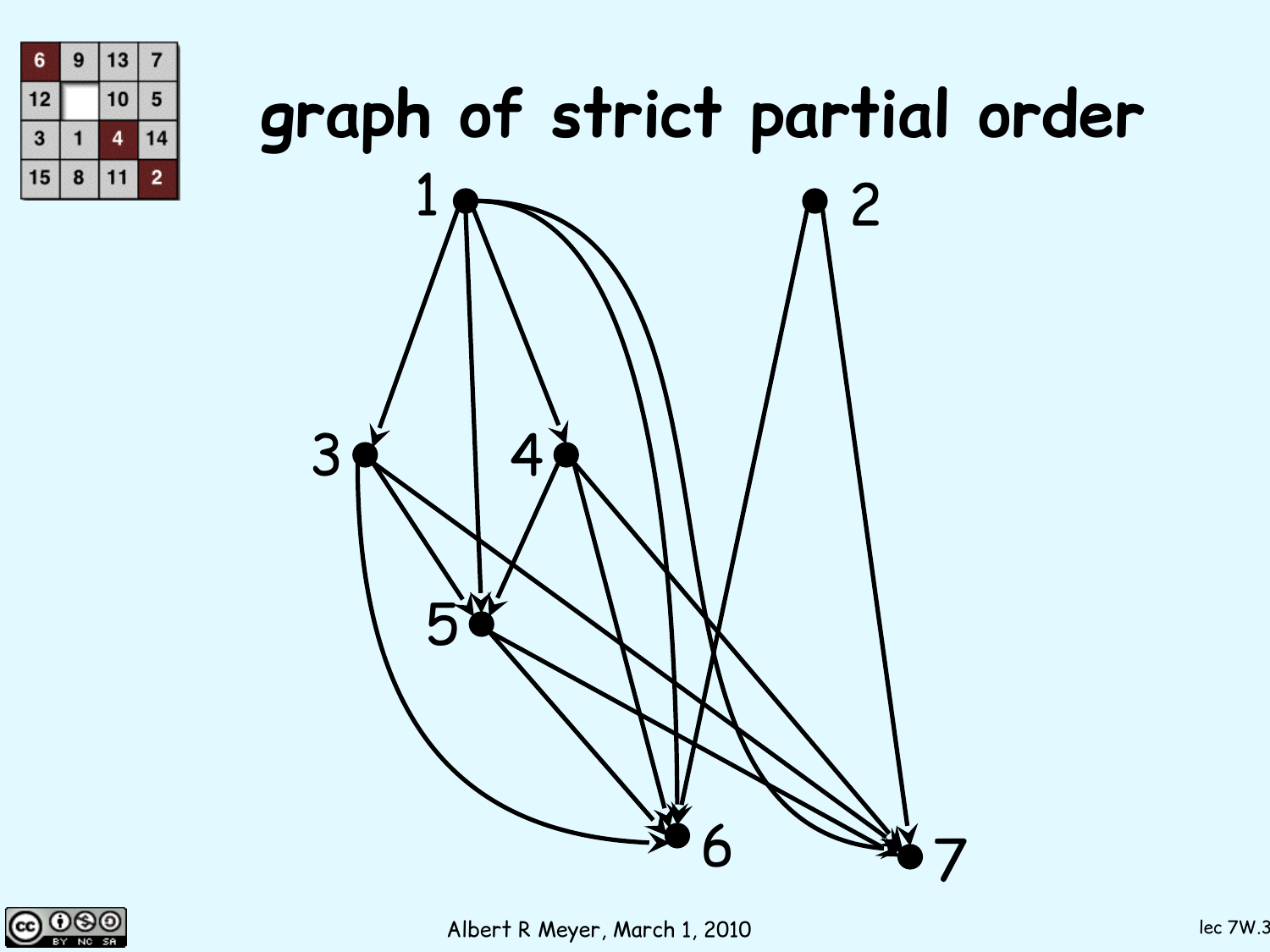

# graph of strict partial order
1
2

3
4

5

6
7

lec 7W.33